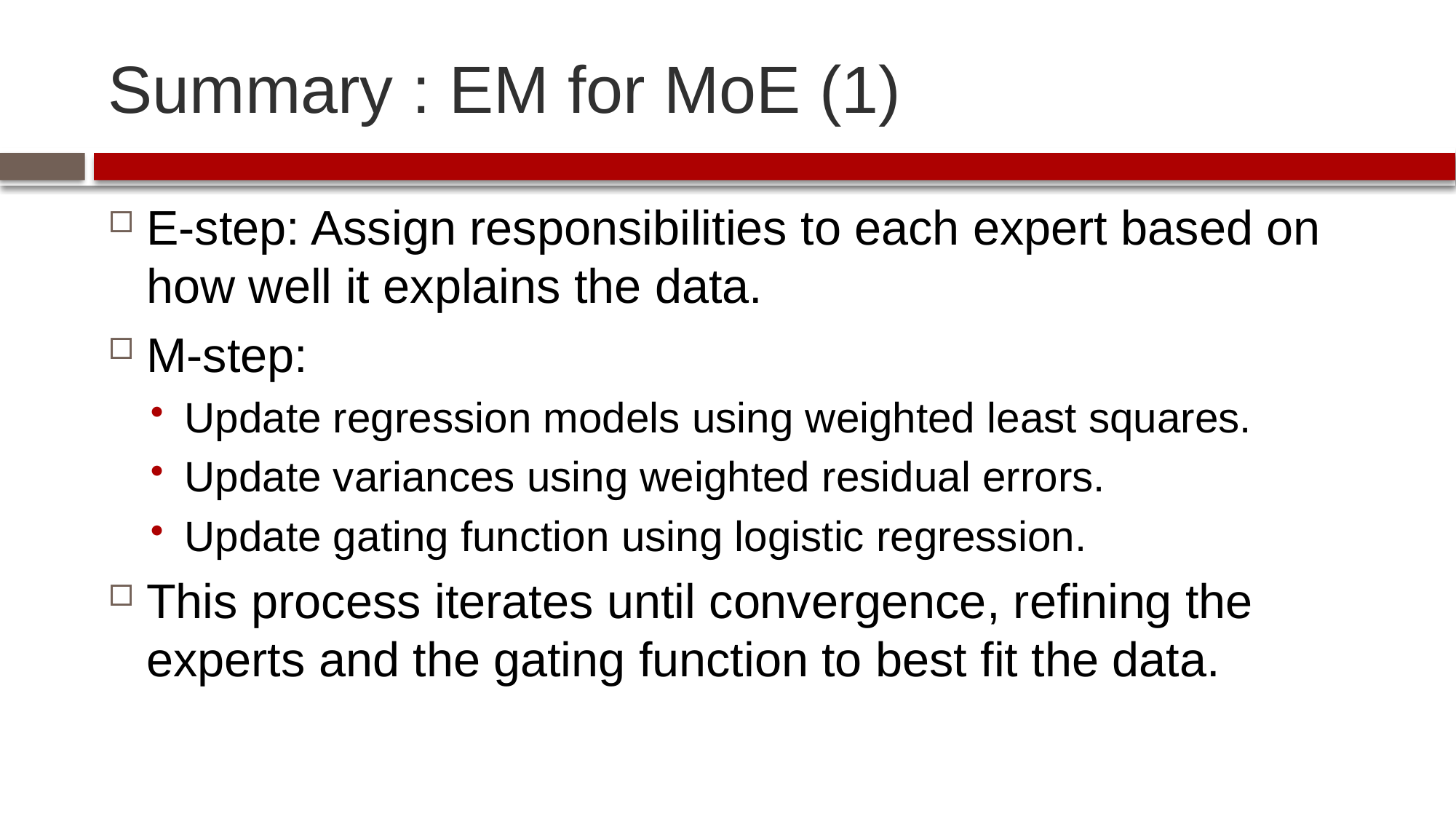

# Summary : EM for MoE (1)
E-step: Assign responsibilities to each expert based on how well it explains the data.
M-step:
Update regression models using weighted least squares.
Update variances using weighted residual errors.
Update gating function using logistic regression.
This process iterates until convergence, refining the experts and the gating function to best fit the data.